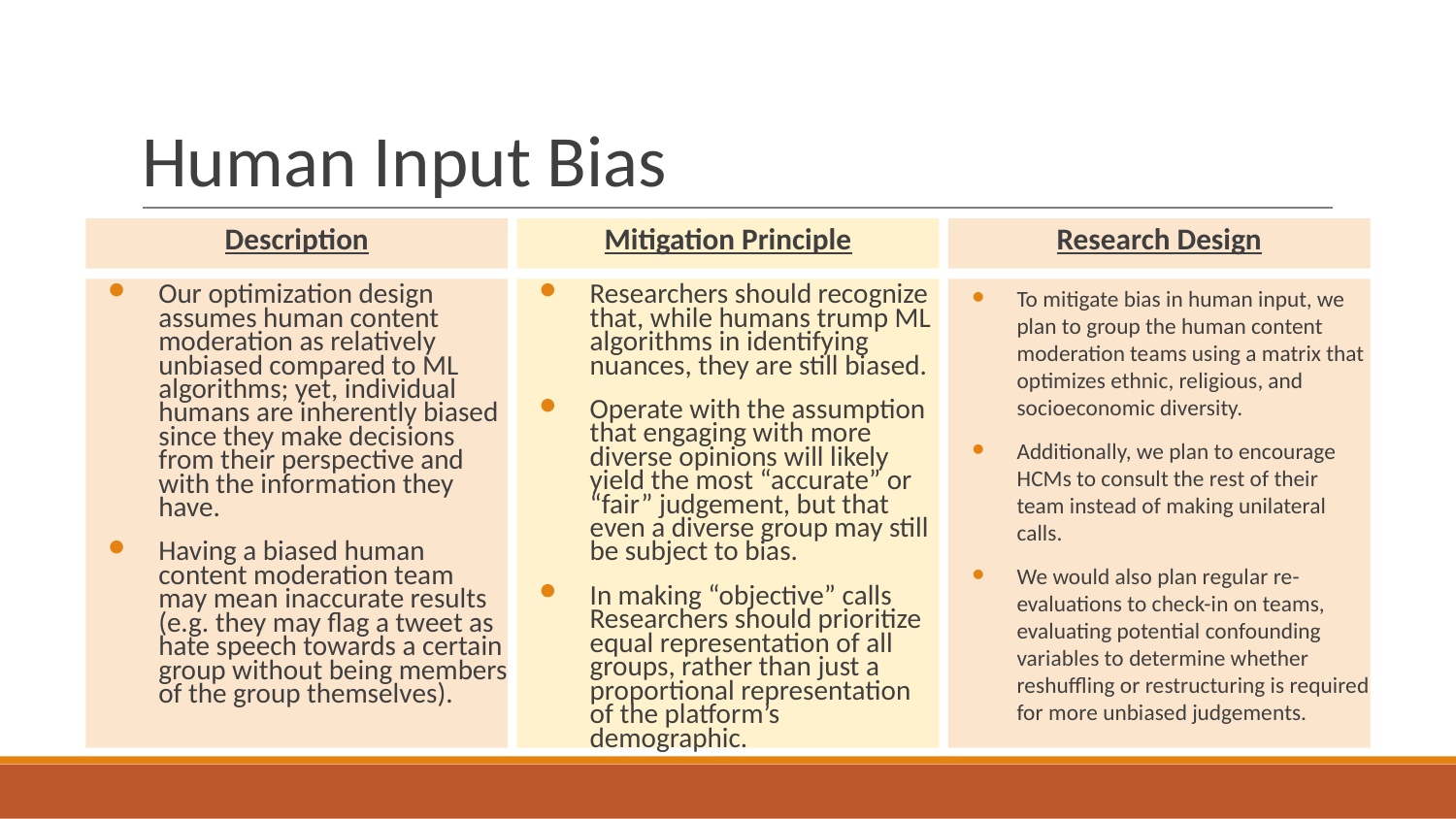

# Human Input Bias
Description
Mitigation Principle
Research Design
Our optimization design assumes human content moderation as relatively unbiased compared to ML algorithms; yet, individual humans are inherently biased since they make decisions from their perspective and with the information they have.
Having a biased human content moderation team may mean inaccurate results (e.g. they may flag a tweet as hate speech towards a certain group without being members of the group themselves).
Researchers should recognize that, while humans trump ML algorithms in identifying nuances, they are still biased.
Operate with the assumption that engaging with more diverse opinions will likely yield the most “accurate” or “fair” judgement, but that even a diverse group may still be subject to bias.
In making “objective” calls Researchers should prioritize equal representation of all groups, rather than just a  proportional representation of the platform’s demographic.
To mitigate bias in human input, we plan to group the human content moderation teams using a matrix that optimizes ethnic, religious, and socioeconomic diversity.
Additionally, we plan to encourage HCMs to consult the rest of their team instead of making unilateral calls.
We would also plan regular re-evaluations to check-in on teams, evaluating potential confounding variables to determine whether reshuffling or restructuring is required for more unbiased judgements.